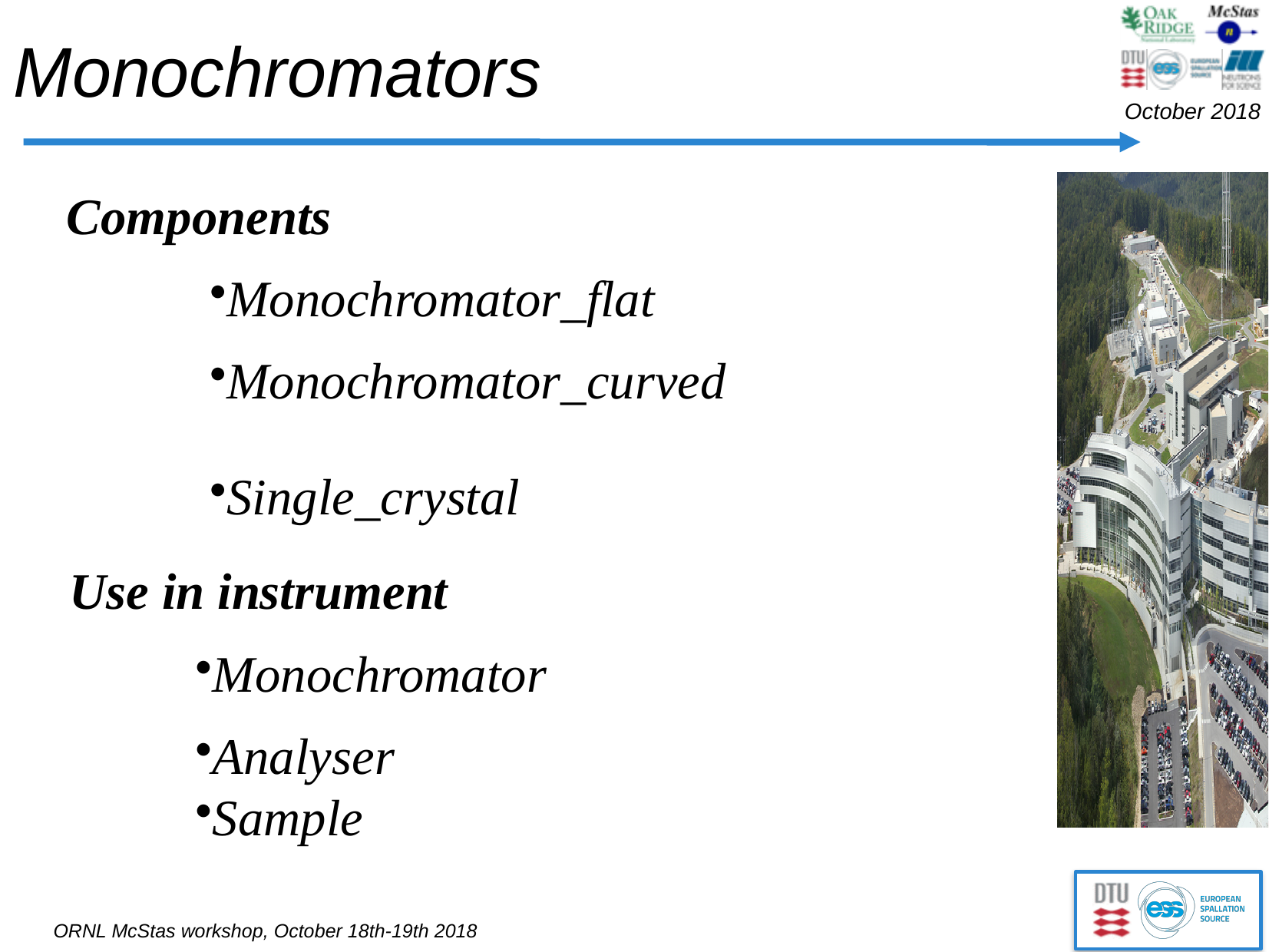

# Monochromators
Components
●Monochromator_flat
●Monochromator_curved
●Single_crystal
Use in instrument
●Monochromator
●Analyser
●Sample
2